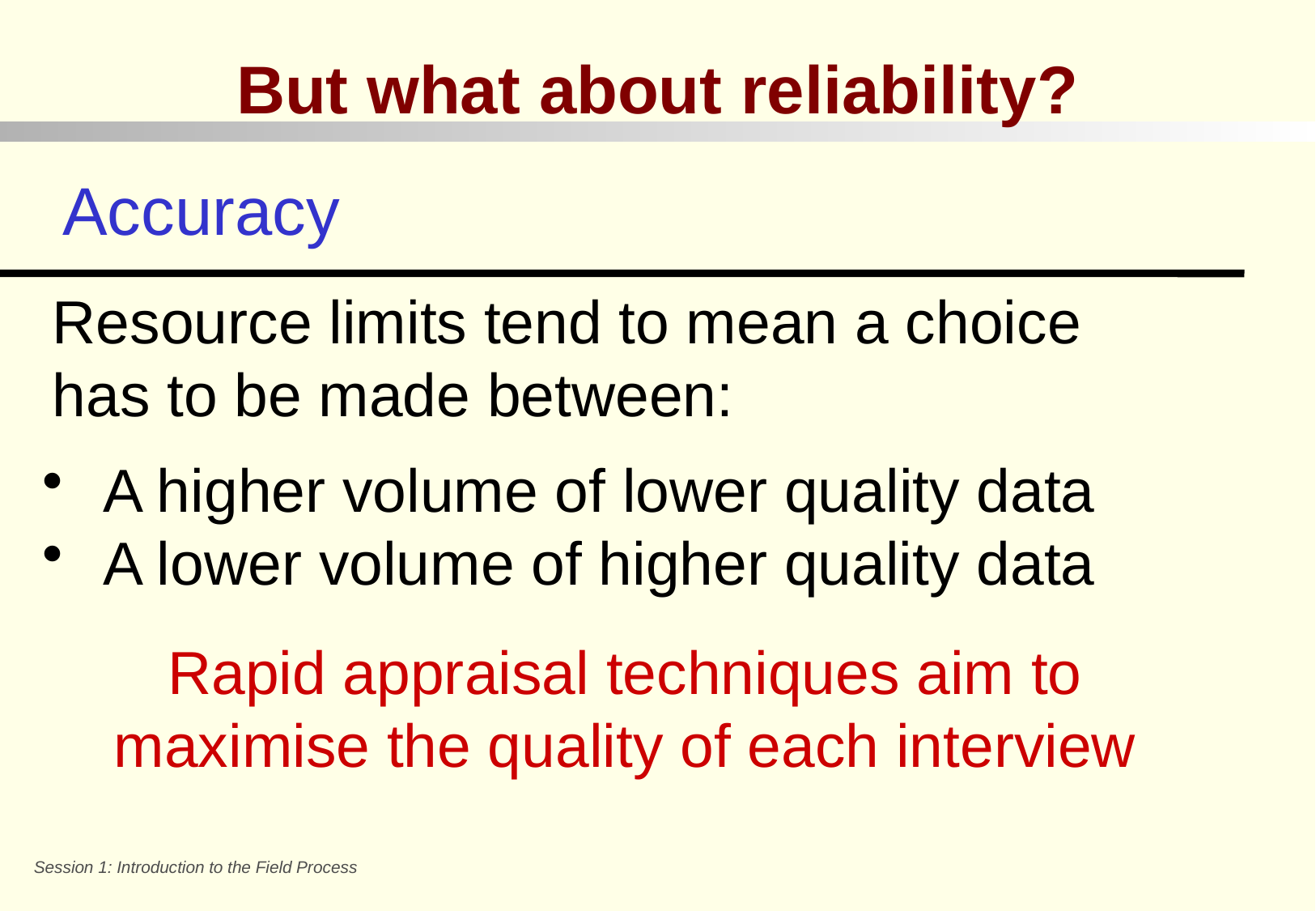

But what about reliability?

Accuracy

Resource limits tend to mean a choice has to be made between:
A higher volume of lower quality data
A lower volume of higher quality data
Rapid appraisal techniques aim to maximise the quality of each interview
Session 1: Introduction to the Field Process